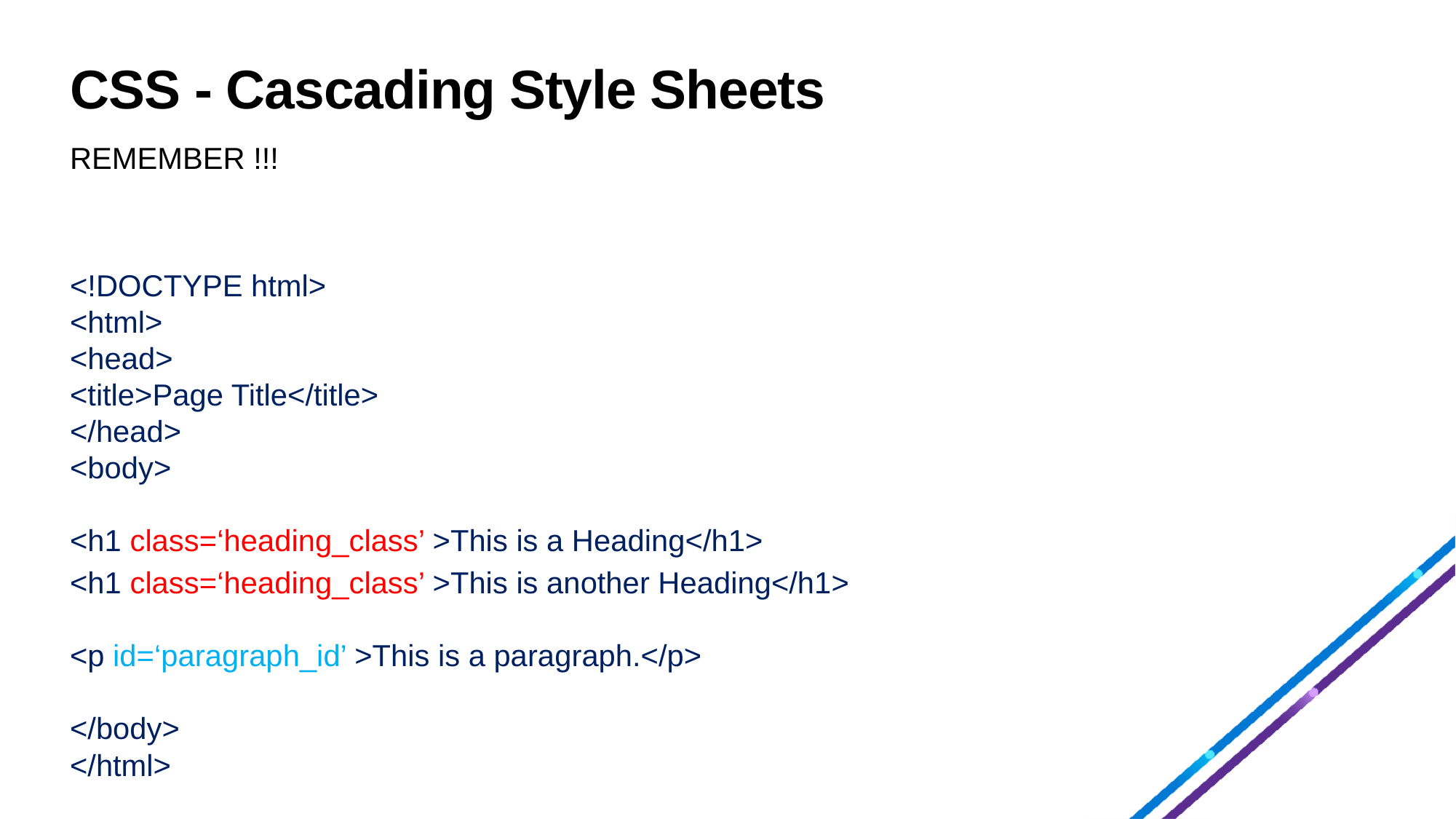

# CSS - Cascading Style Sheets
REMEMBER !!!

<!DOCTYPE html>
<html>
<head>
<title>Page Title</title>
</head>
<body>
<h1 class=‘heading_class’ >This is a Heading</h1>
<h1 class=‘heading_class’ >This is another Heading</h1>
<p id=‘paragraph_id’ >This is a paragraph.</p>
</body>
</html>